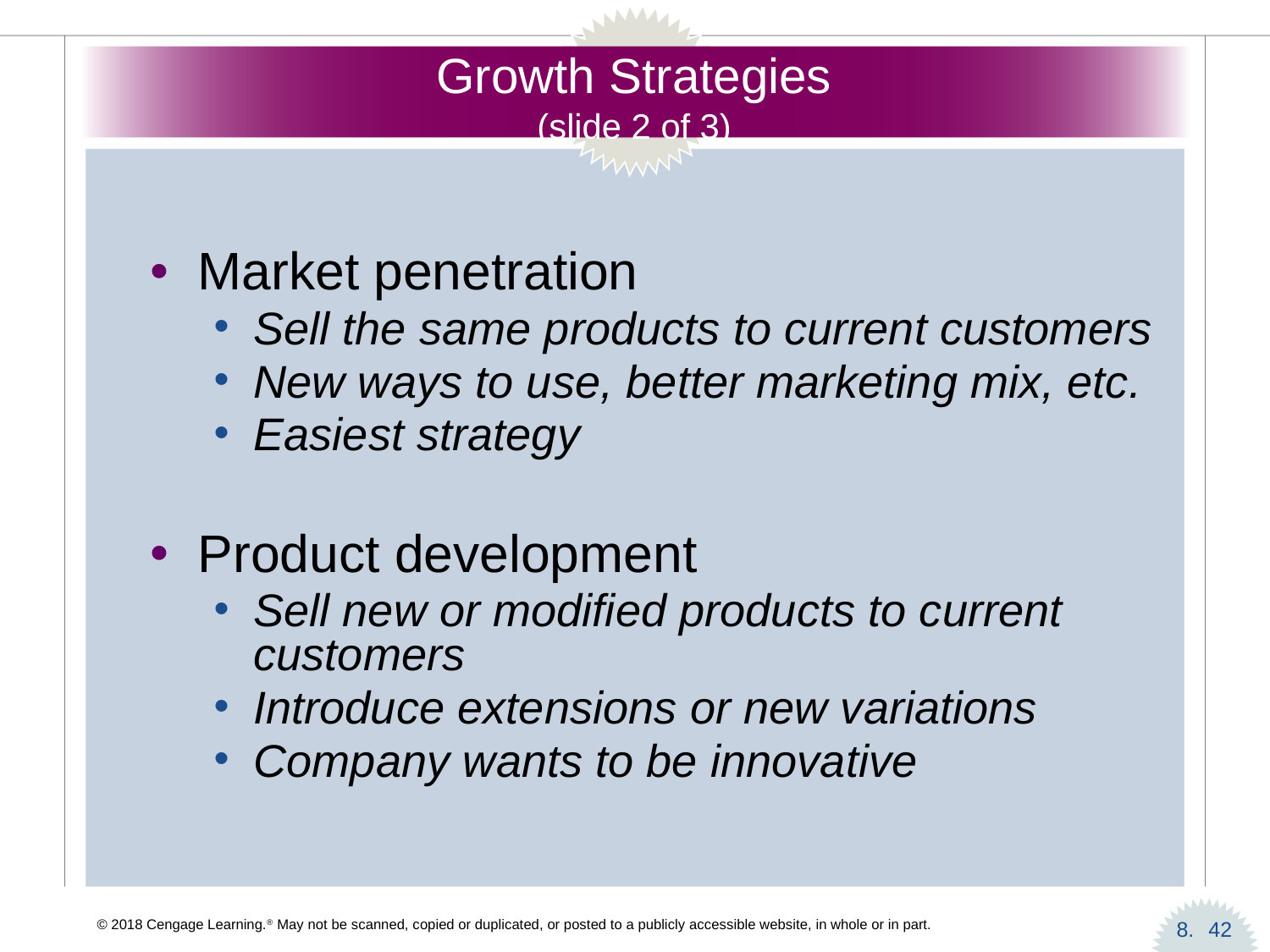

# Growth Strategies (slide 2 of 3)
Market penetration
Sell the same products to current customers
New ways to use, better marketing mix, etc.
Easiest strategy

Product development
Sell new or modified products to current customers
Introduce extensions or new variations
Company wants to be innovative

42